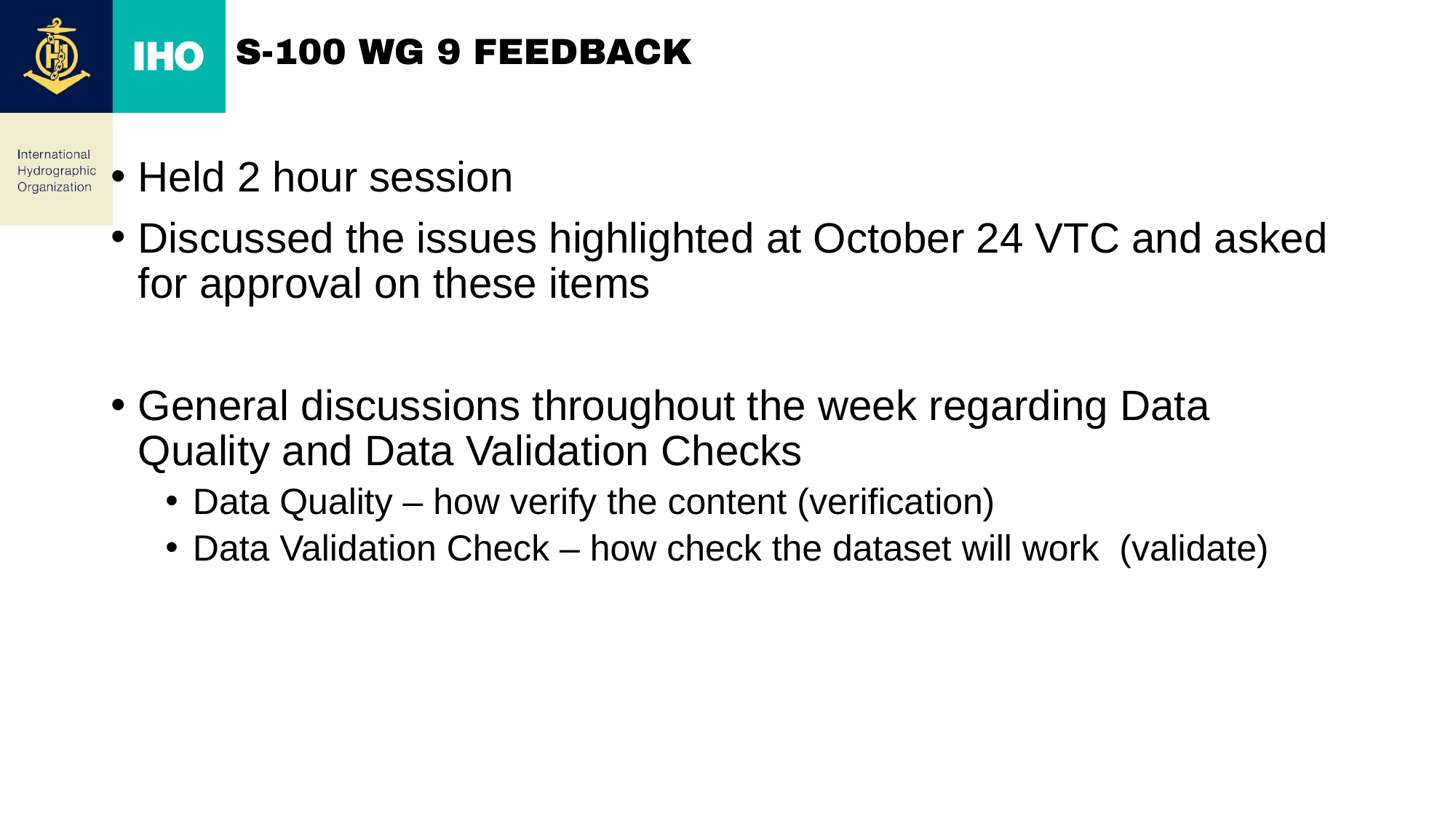

# S-100 WG 9 feedback
Held 2 hour session
Discussed the issues highlighted at October 24 VTC and asked for approval on these items

General discussions throughout the week regarding Data Quality and Data Validation Checks
Data Quality – how verify the content (verification)
Data Validation Check – how check the dataset will work  (validate)